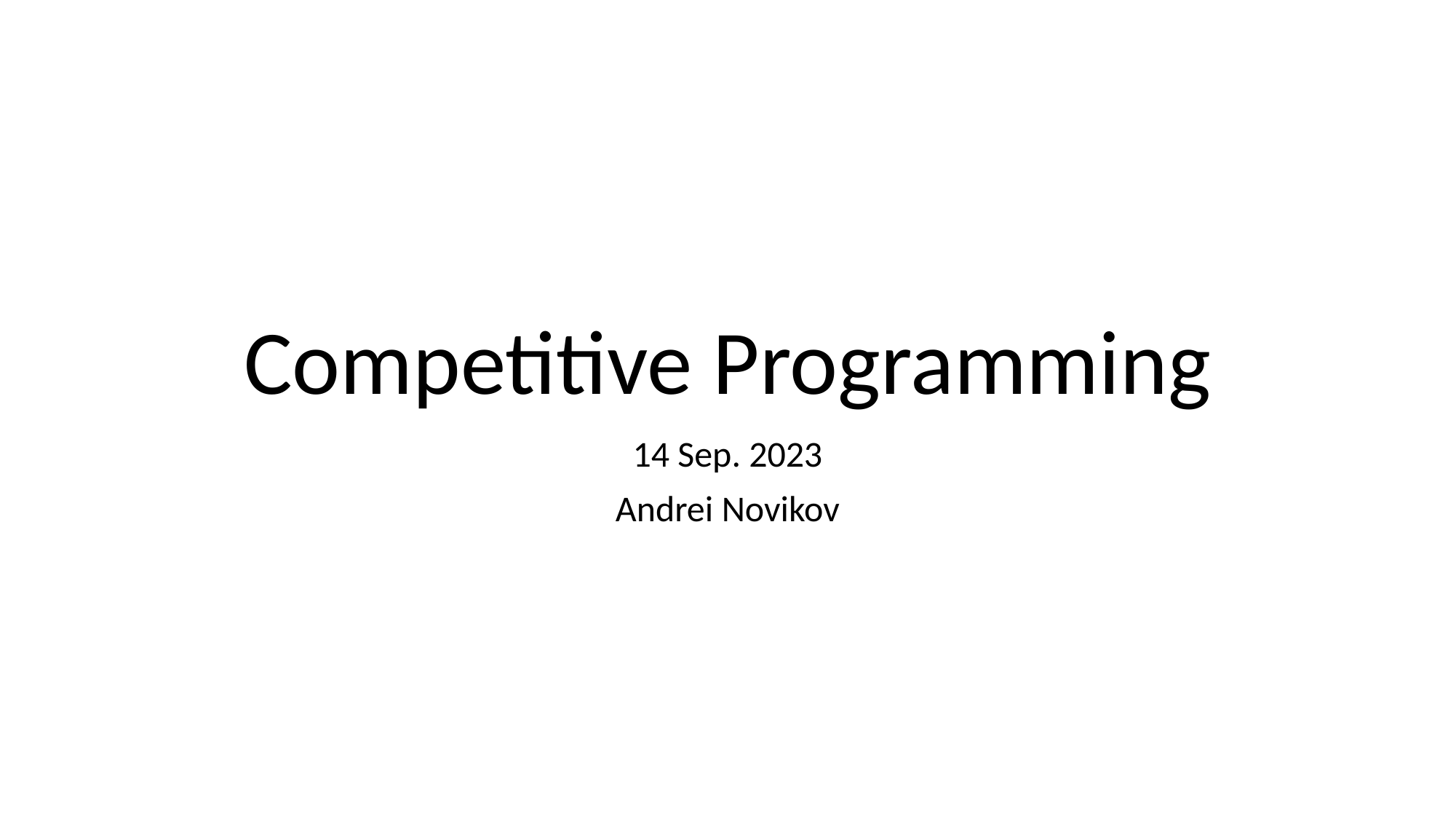

# Competitive Programming
14 Sep. 2023
Andrei Novikov